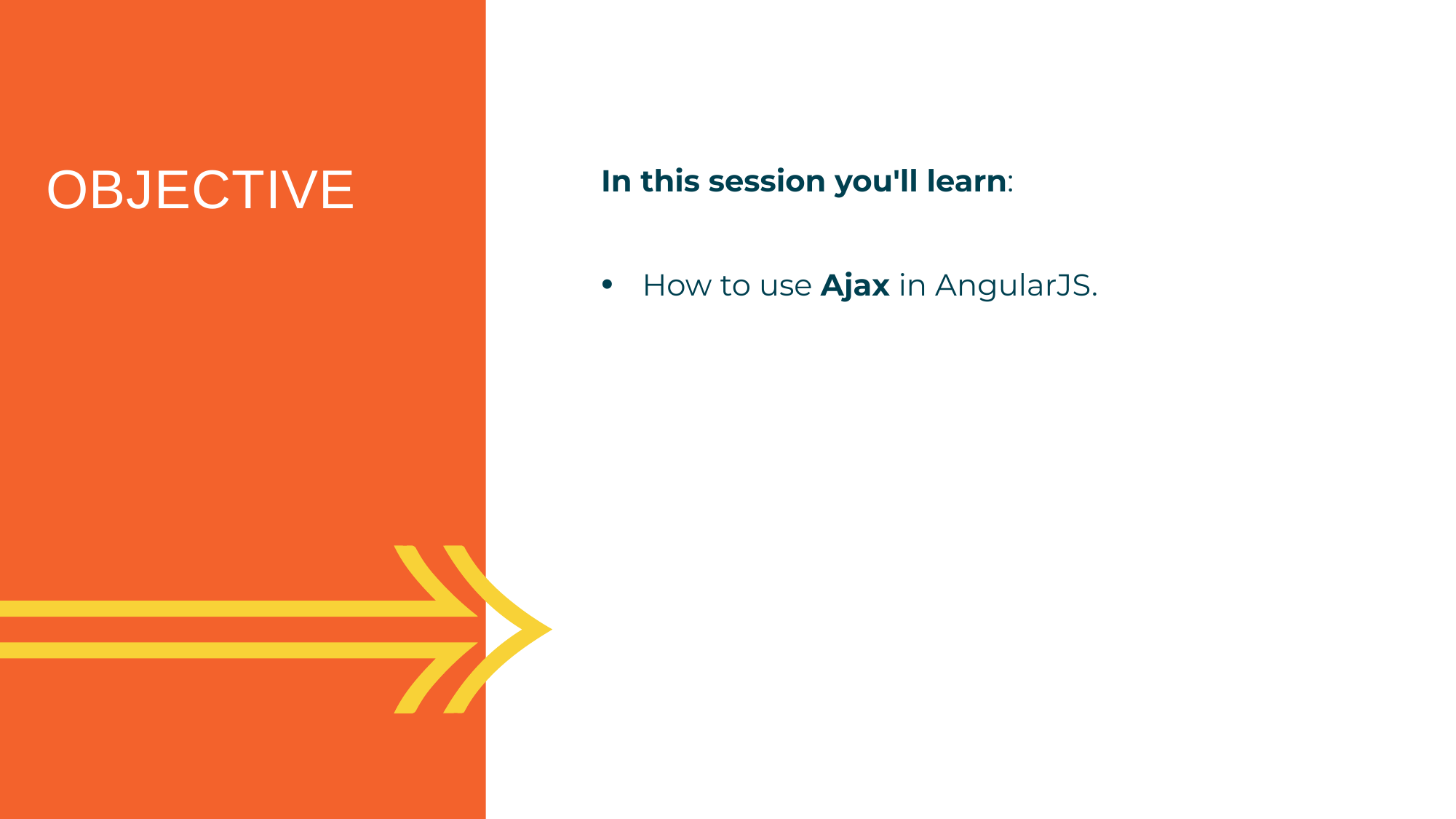

Objective
In this session you'll learn:

How to use Ajax in AngularJS.